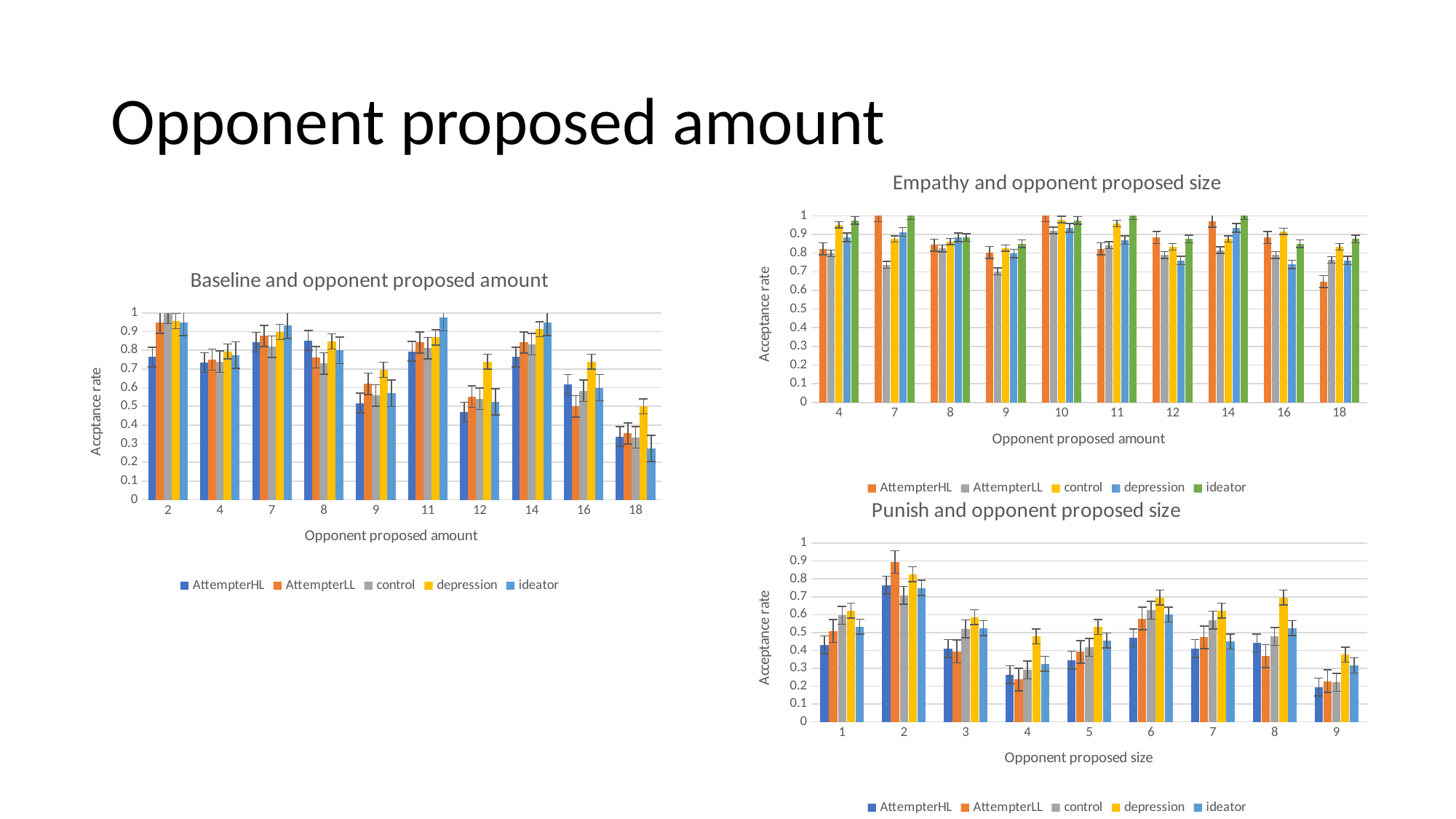

# Opponent proposed amount

### Chart: Empathy and opponent proposed size

| Category | AttempterHL | AttempterLL | control | depression | ideator |
|---|---|---|---|---|---|
| 4 | 0.823529411764706 | 0.798245614035088 | 0.951388888888889 | 0.884057971014493 | 0.975 |
| 7 | 1.0 | 0.736842105263158 | 0.875 | 0.913043478260869 | 1.0 |
| 8 | 0.843137254901961 | 0.824561403508772 | 0.861111111111111 | 0.884057971014493 | 0.883333333333333 |
| 9 | 0.803921568627451 | 0.701754385964912 | 0.826388888888889 | 0.797101449275362 | 0.85 |
| 10 | 1.0 | 0.921052631578947 | 0.979166666666667 | 0.934782608695652 | 0.975 |
| 11 | 0.823529411764706 | 0.842105263157895 | 0.958333333333333 | 0.869565217391304 | 1.0 |
| 12 | 0.882352941176471 | 0.789473684210526 | 0.833333333333333 | 0.760869565217391 | 0.875 |
| 14 | 0.970588235294118 | 0.81578947368421 | 0.875 | 0.934782608695652 | 1.0 |
| 16 | 0.882352941176471 | 0.789473684210526 | 0.916666666666667 | 0.739130434782609 | 0.85 |
| 18 | 0.647058823529412 | 0.763157894736842 | 0.833333333333333 | 0.760869565217391 | 0.875 |

### Chart: Baseline and opponent proposed amount

| Category | AttempterHL | AttempterLL | control | depression | ideator |
|---|---|---|---|---|---|
| 2 | 0.764705882352941 | 0.947368421052631 | 1.0 | 0.956521739130435 | 0.95 |
| 4 | 0.735294117647059 | 0.75 | 0.739583333333333 | 0.793478260869565 | 0.775 |
| 7 | 0.843137254901961 | 0.87719298245614 | 0.819444444444444 | 0.898550724637681 | 0.933333333333333 |
| 8 | 0.852941176470588 | 0.763157894736842 | 0.729166666666667 | 0.847826086956522 | 0.8 |
| 9 | 0.517647058823529 | 0.621052631578947 | 0.558333333333333 | 0.695652173913043 | 0.57 |
| 11 | 0.794117647058823 | 0.842105263157895 | 0.8125 | 0.869565217391304 | 0.975 |
| 12 | 0.470588235294118 | 0.552631578947368 | 0.541666666666667 | 0.739130434782609 | 0.525 |
| 14 | 0.764705882352941 | 0.842105263157895 | 0.833333333333333 | 0.913043478260869 | 0.95 |
| 16 | 0.617647058823529 | 0.5 | 0.583333333333333 | 0.739130434782609 | 0.6 |
| 18 | 0.338235294117647 | 0.355263157894737 | 0.333333333333333 | 0.5 | 0.275 |

### Chart: Punish and opponent proposed size

| Category | AttempterHL | AttempterLL | control | depression | ideator |
|---|---|---|---|---|---|